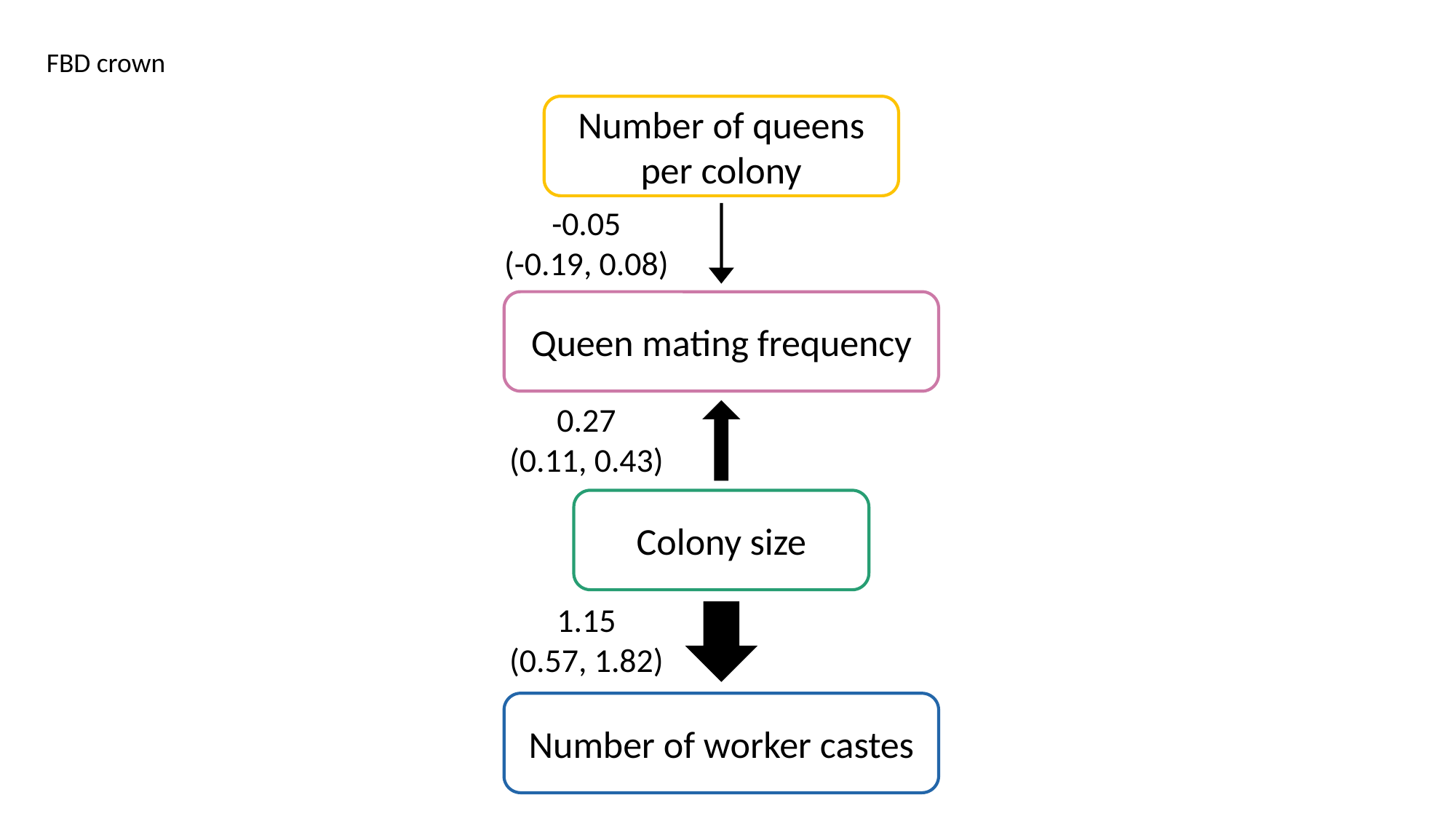

FBD crown
Number of queens per colony
-0.05
(-0.19, 0.08)

Queen mating frequency
0.27
(0.11, 0.43)

Colony size
1.15
(0.57, 1.82)

Number of worker castes